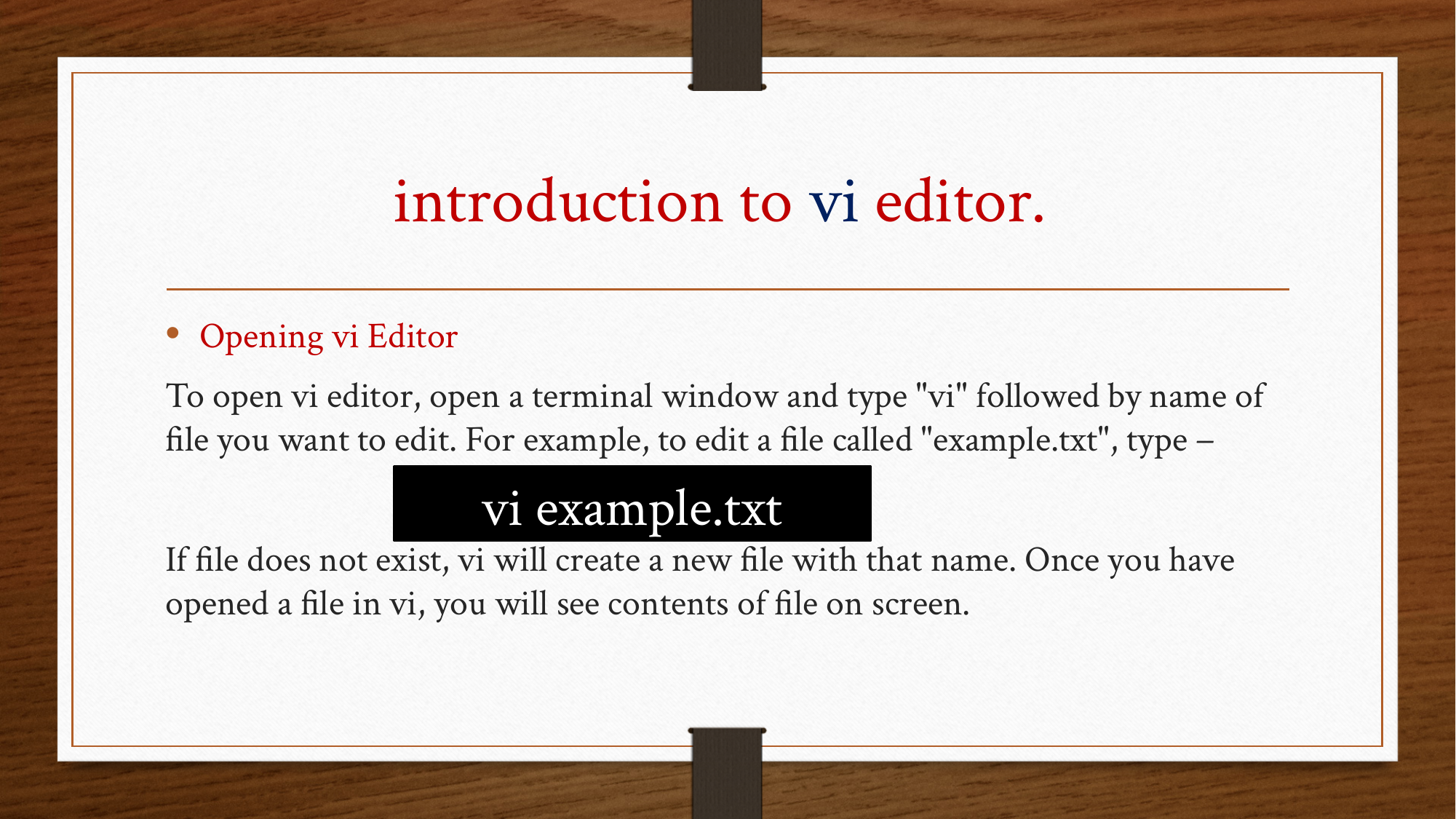

# introduction to vi editor.
Opening vi Editor
To open vi editor, open a terminal window and type "vi" followed by name of file you want to edit. For example, to edit a file called "example.txt", type −

If file does not exist, vi will create a new file with that name. Once you have opened a file in vi, you will see contents of file on screen.
vi example.txt